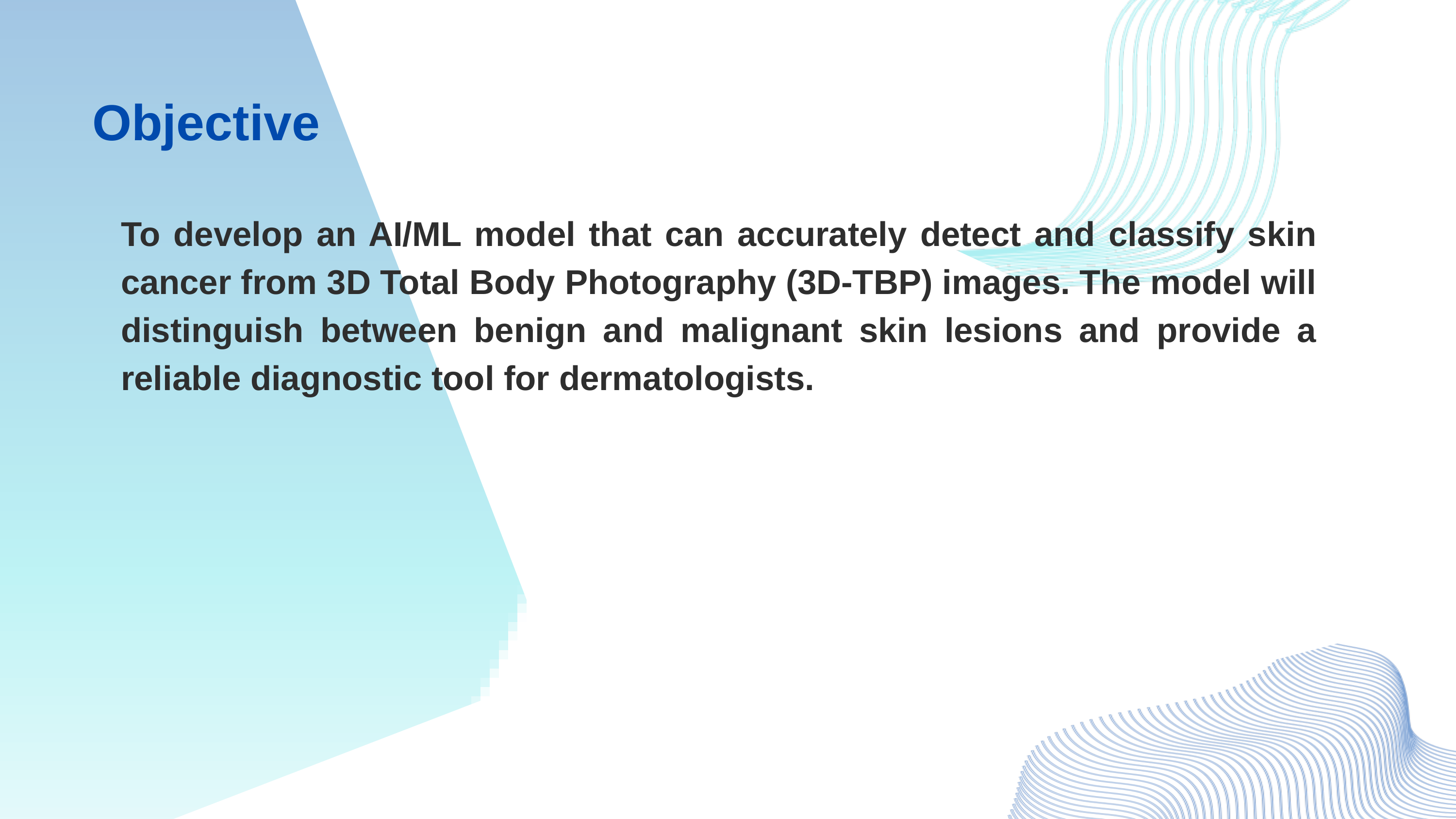

Objective
To develop an AI/ML model that can accurately detect and classify skin cancer from 3D Total Body Photography (3D-TBP) images. The model will distinguish between benign and malignant skin lesions and provide a reliable diagnostic tool for dermatologists.